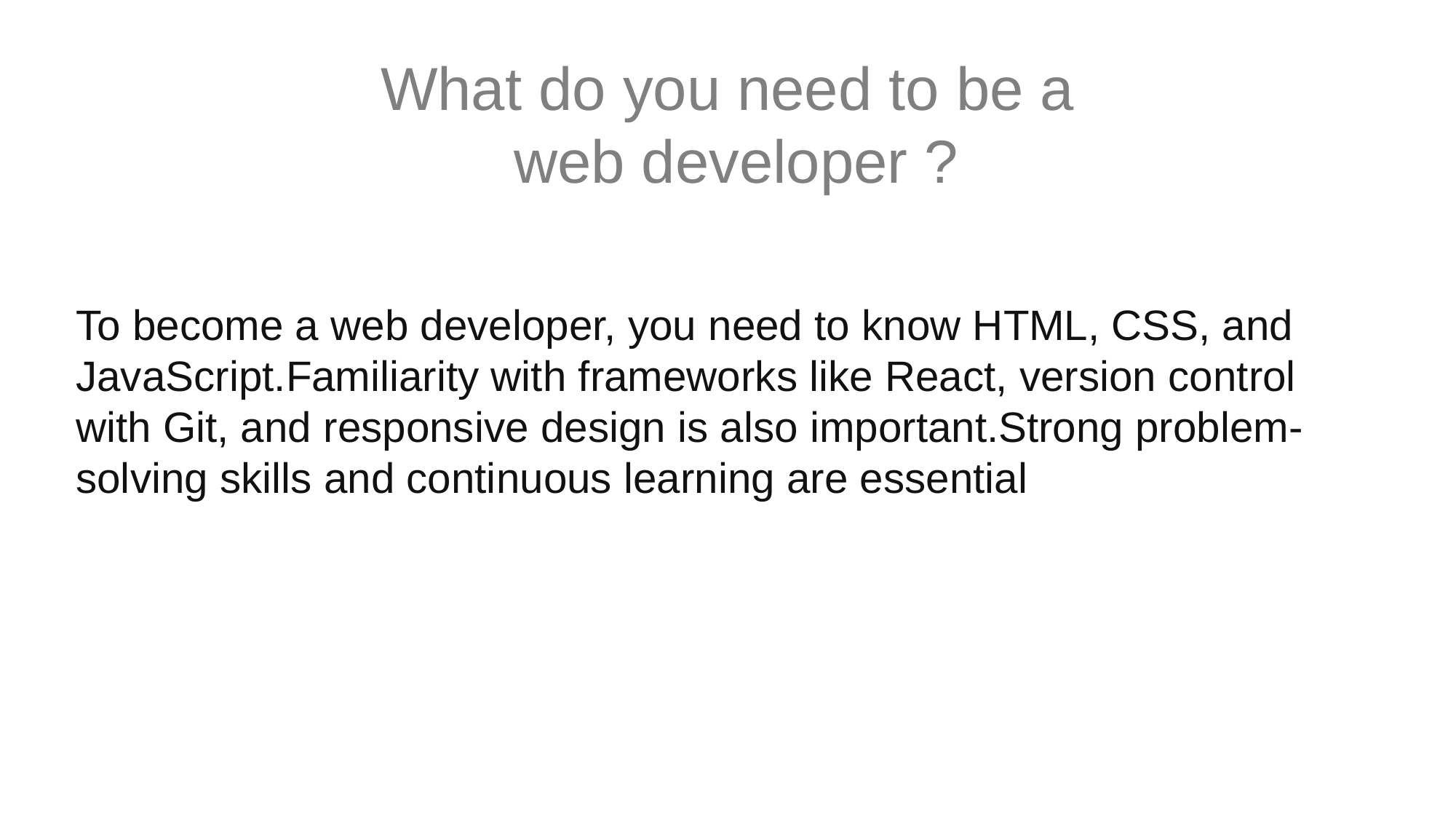

What do you need to be a
 web developer ?
To become a web developer, you need to know HTML, CSS, and JavaScript.Familiarity with frameworks like React, version control with Git, and responsive design is also important.Strong problem-solving skills and continuous learning are essential